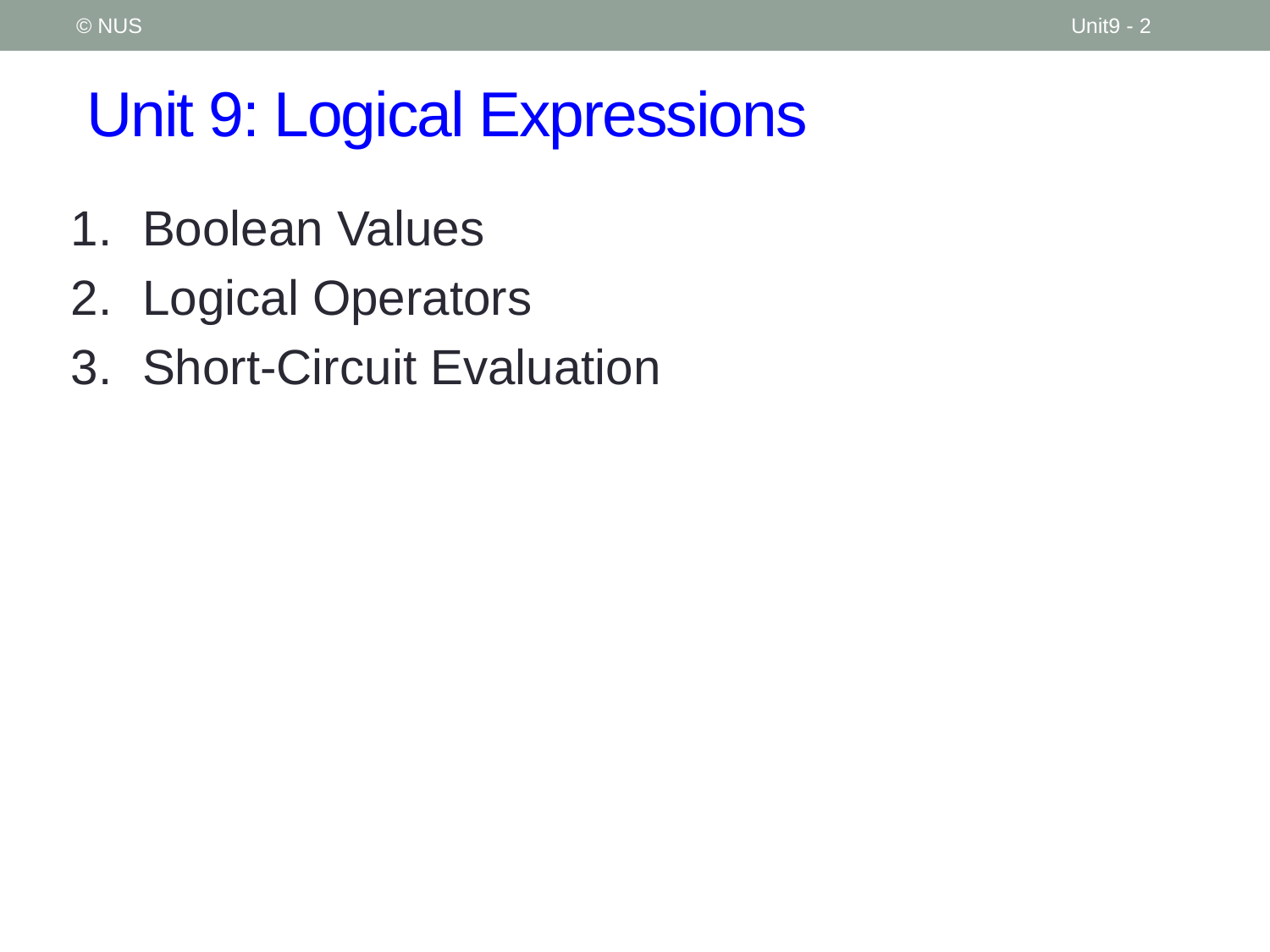

© NUS
Unit9 - 2
# Unit 9: Logical Expressions
Boolean Values
Logical Operators
Short-Circuit Evaluation